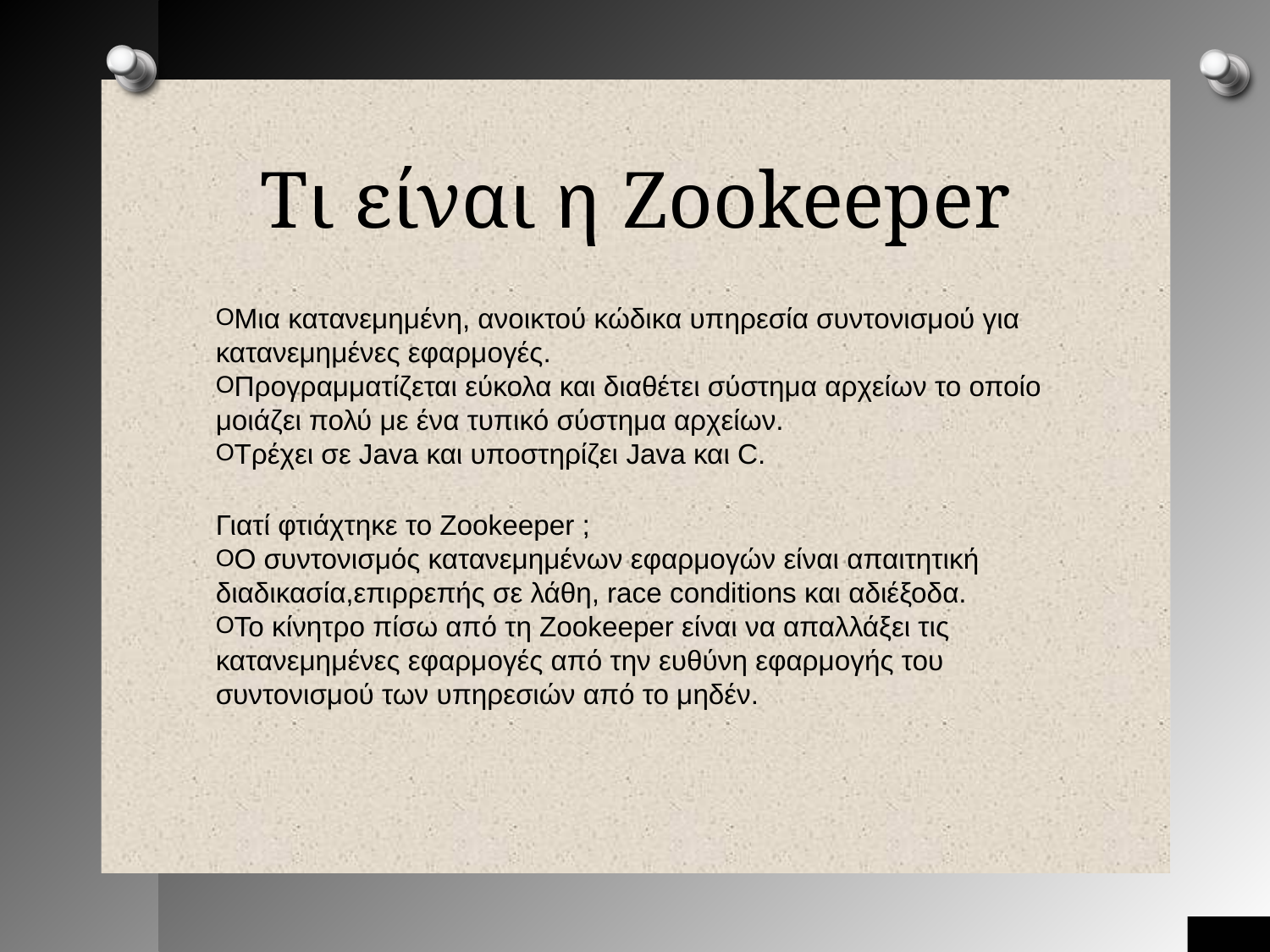

Τι είναι η Zookeeper
Μια κατανεμημένη, ανοικτού κώδικα υπηρεσία συντονισμού για κατανεμημένες εφαρμογές.
Προγραμματίζεται εύκολα και διαθέτει σύστημα αρχείων το οποίο μοιάζει πολύ με ένα τυπικό σύστημα αρχείων.
Τρέχει σε Java και υποστηρίζει Java και C.

Γιατί φτιάχτηκε το Zookeeper ;
Ο συντονισμός κατανεμημένων εφαρμογών είναι απαιτητική διαδικασία,επιρρεπής σε λάθη, race conditions και αδιέξοδα.
Το κίνητρο πίσω από τη Zookeeper είναι να απαλλάξει τις κατανεμημένες εφαρμογές από την ευθύνη εφαρμογής του συντονισμού των υπηρεσιών από το μηδέν.